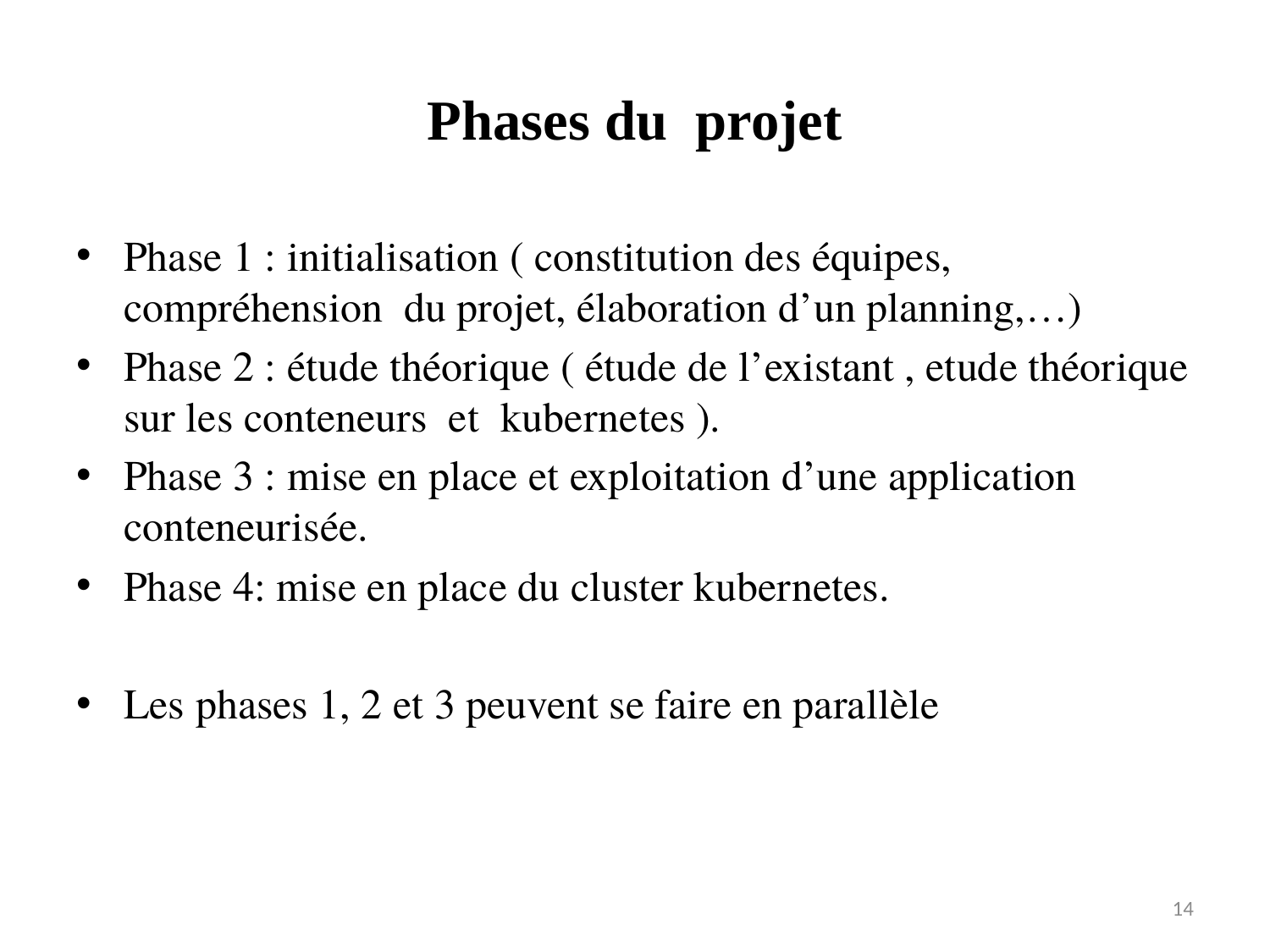

# Phases du  projet
Phase 1 : initialisation ( constitution des équipes, compréhension  du projet, élaboration d’un planning,…)
Phase 2 : étude théorique ( étude de l’existant , etude théorique sur les conteneurs  et  kubernetes ).
Phase 3 : mise en place et exploitation d’une application conteneurisée.
Phase 4: mise en place du cluster kubernetes.

Les phases 1, 2 et 3 peuvent se faire en parallèle
14